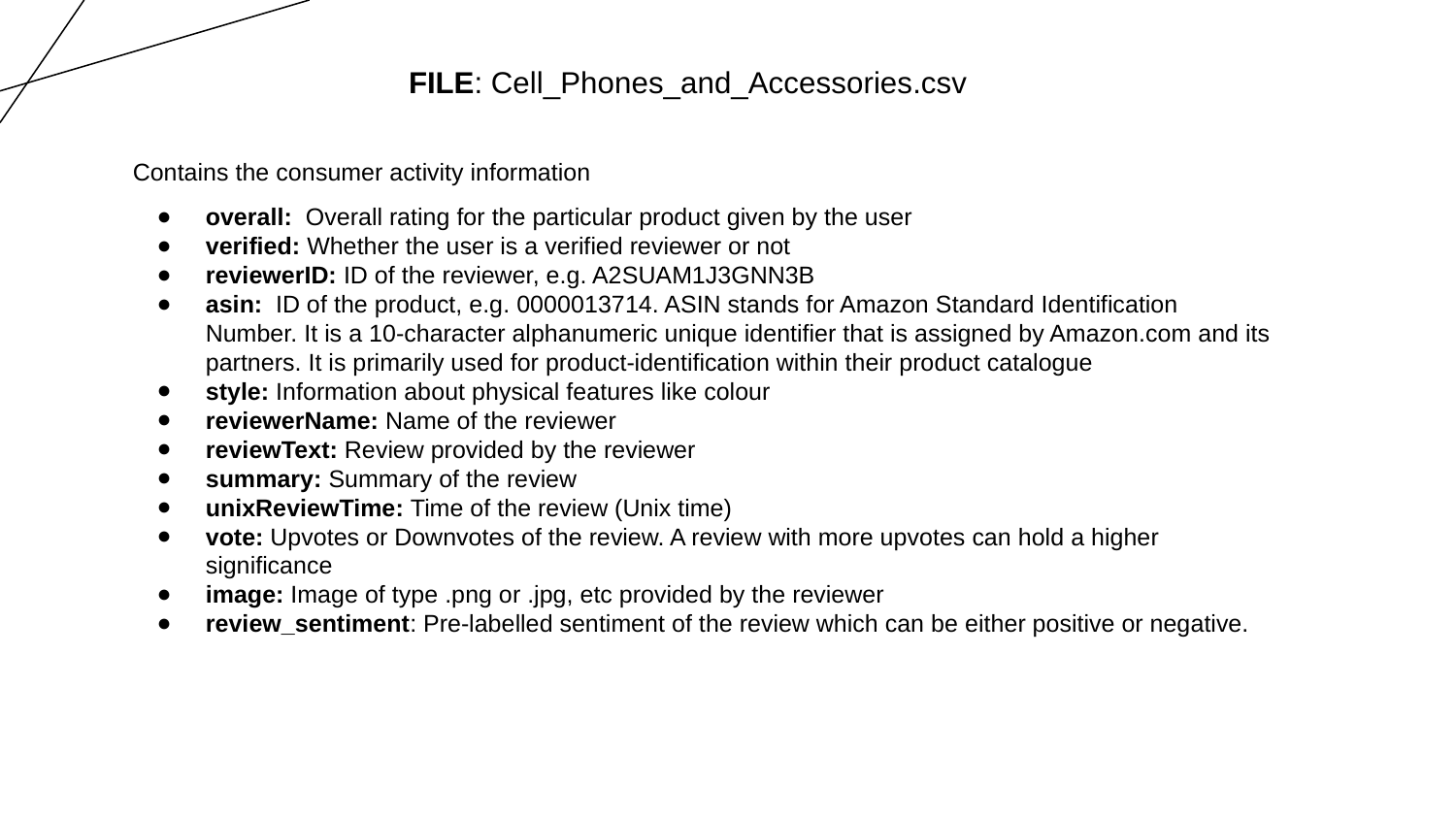

FILE: Cell_Phones_and_Accessories.csv
Contains the consumer activity information
overall:  Overall rating for the particular product given by the user
verified: Whether the user is a verified reviewer or not
reviewerID: ID of the reviewer, e.g. A2SUAM1J3GNN3B
asin:  ID of the product, e.g. 0000013714. ASIN stands for Amazon Standard Identification Number. It is a 10-character alphanumeric unique identifier that is assigned by Amazon.com and its partners. It is primarily used for product-identification within their product catalogue
style: Information about physical features like colour
reviewerName: Name of the reviewer
reviewText: Review provided by the reviewer
summary: Summary of the review
unixReviewTime: Time of the review (Unix time)
vote: Upvotes or Downvotes of the review. A review with more upvotes can hold a higher significance
image: Image of type .png or .jpg, etc provided by the reviewer
review_sentiment: Pre-labelled sentiment of the review which can be either positive or negative.